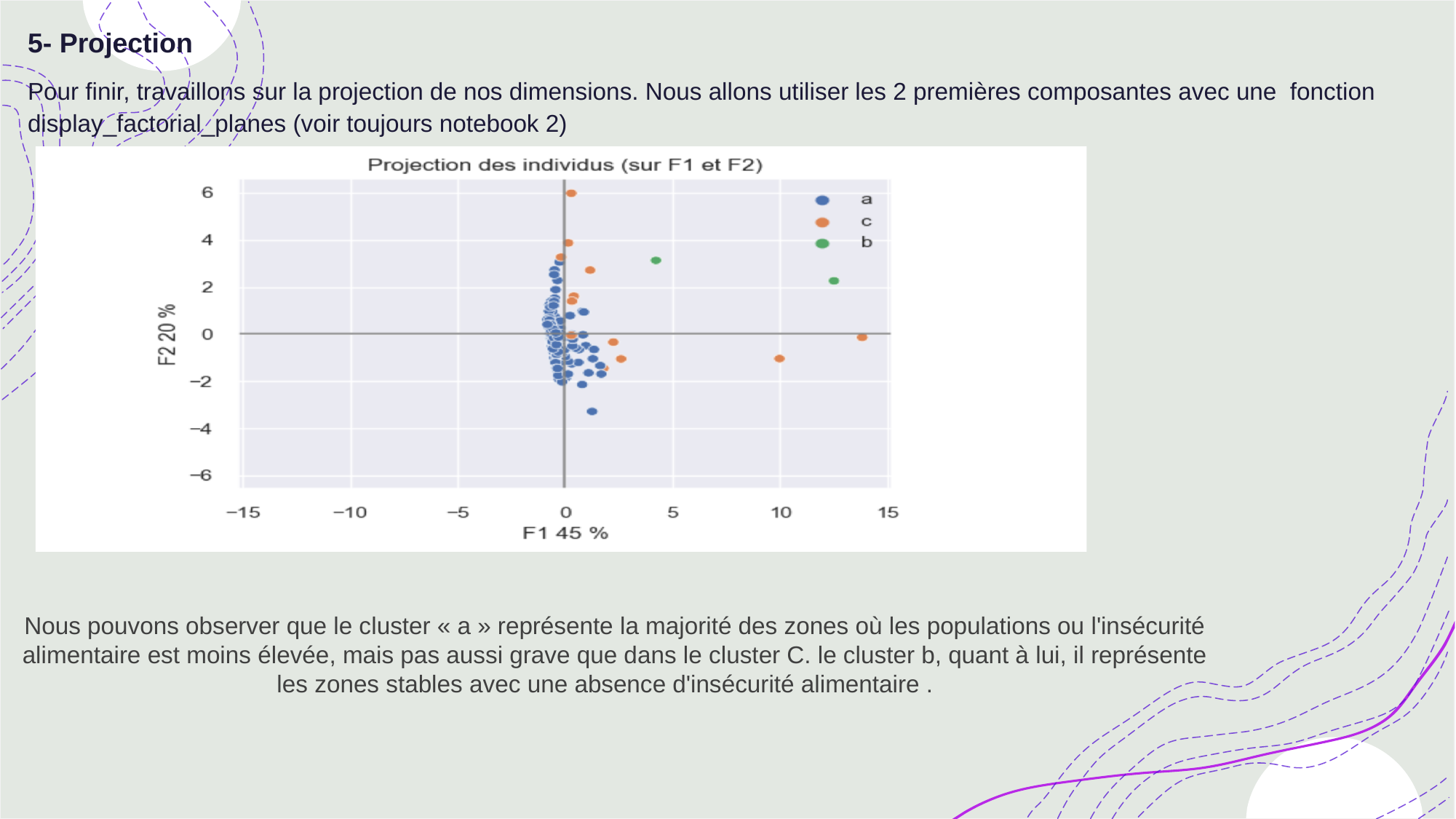

5- Projection
Pour finir, travaillons sur la projection de nos dimensions. Nous allons utiliser les 2 premières composantes avec une  fonction display_factorial_planes (voir toujours notebook 2)

Nous pouvons observer que le cluster « a » représente la majorité des zones où les populations ou l'insécurité alimentaire est moins élevée, mais pas aussi grave que dans le cluster C. le cluster b, quant à lui, il représente les zones stables avec une absence d'insécurité alimentaire .